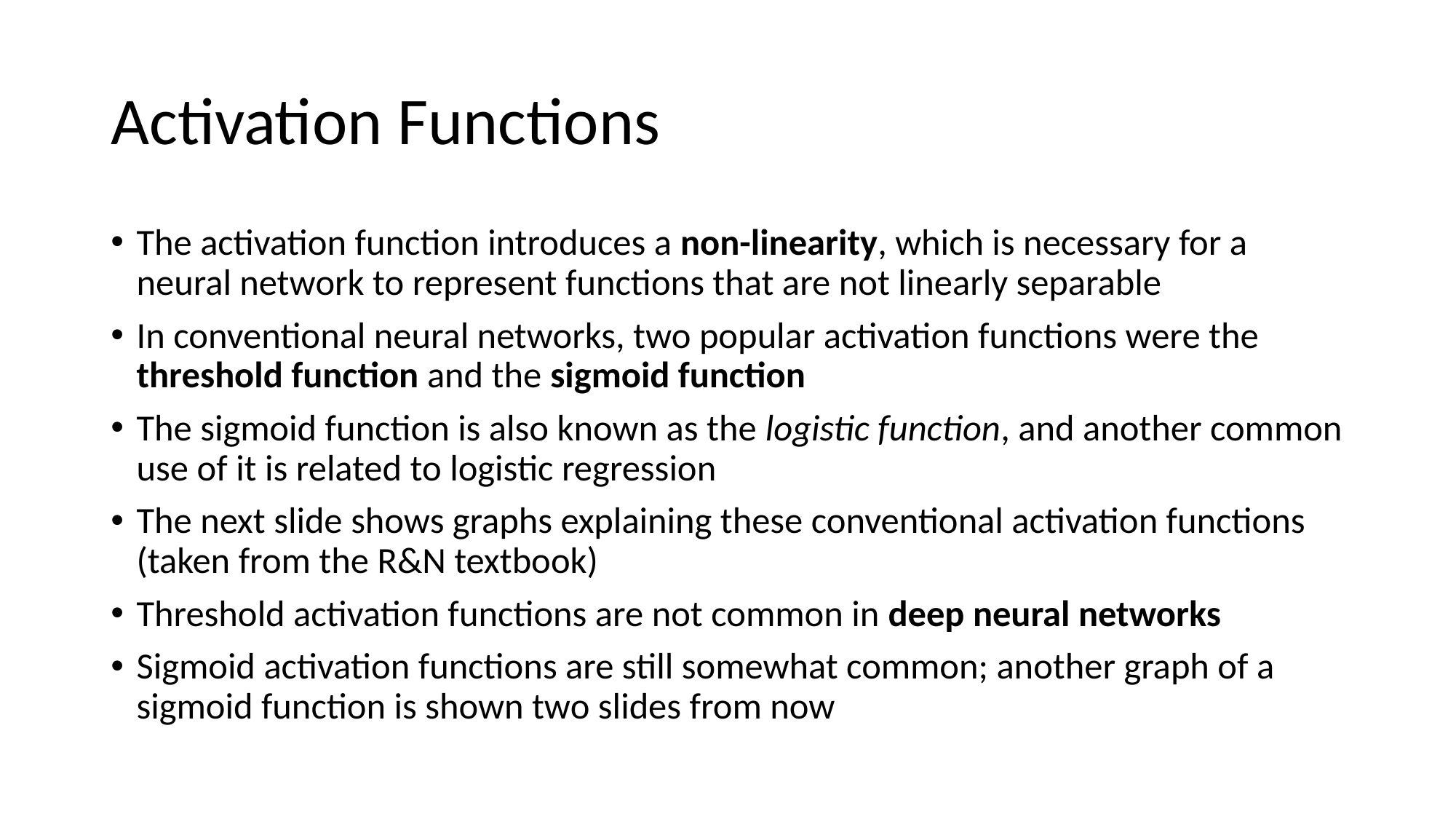

# Activation Functions
The activation function introduces a non-linearity, which is necessary for a neural network to represent functions that are not linearly separable
In conventional neural networks, two popular activation functions were the threshold function and the sigmoid function
The sigmoid function is also known as the logistic function, and another common use of it is related to logistic regression
The next slide shows graphs explaining these conventional activation functions (taken from the R&N textbook)
Threshold activation functions are not common in deep neural networks
Sigmoid activation functions are still somewhat common; another graph of a sigmoid function is shown two slides from now